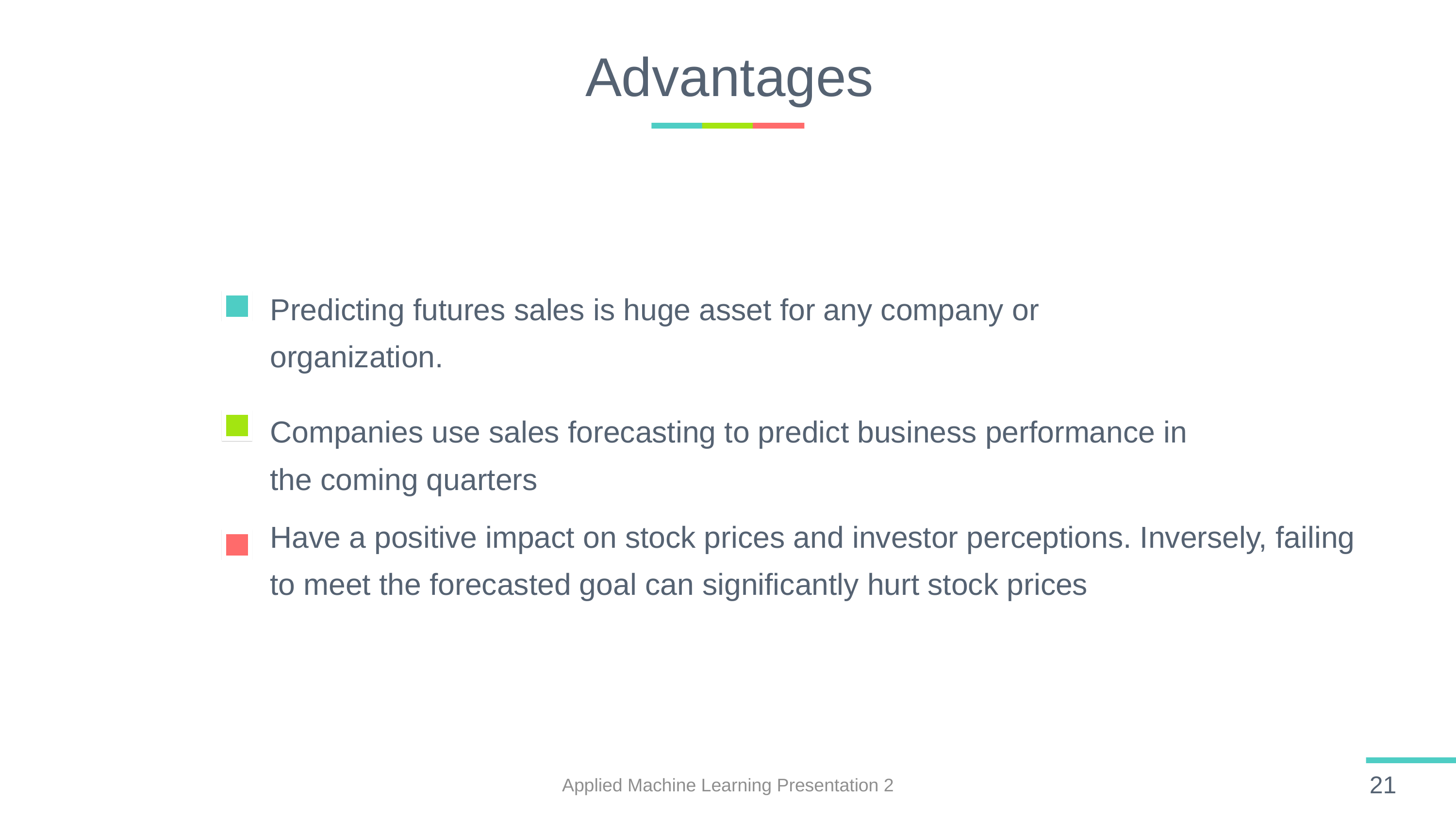

# Advantages
Predicting futures sales is huge asset for any company or organization.
Companies use sales forecasting to predict business performance in the coming quarters
Have a positive impact on stock prices and investor perceptions. Inversely, failing to meet the forecasted goal can significantly hurt stock prices
Applied Machine Learning Presentation 2
21